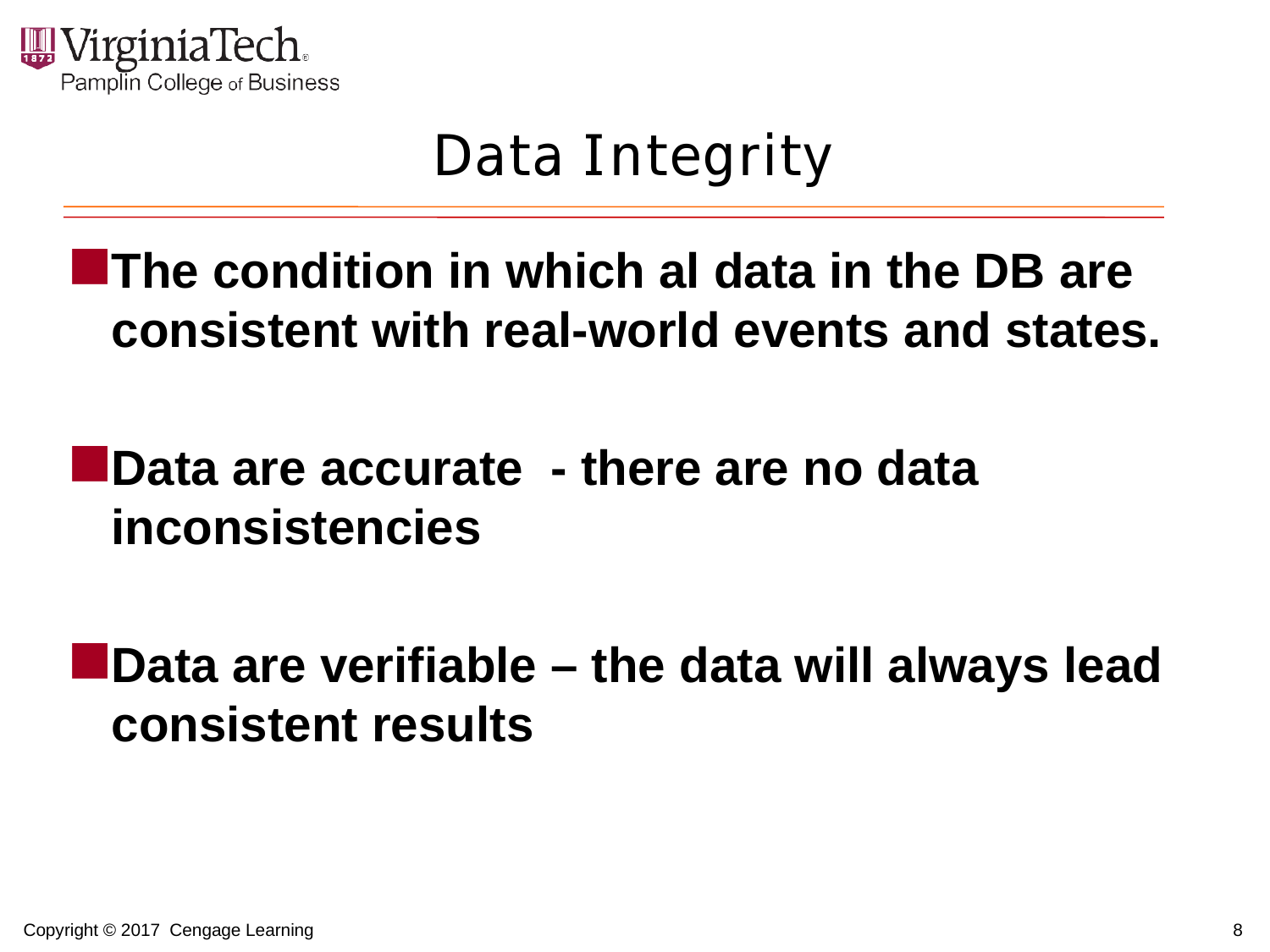

# Data Integrity
The condition in which al data in the DB are consistent with real-world events and states.

Data are accurate  - there are no data inconsistencies

Data are verifiable – the data will always lead consistent results

8
Copyright © 2017  Cengage Learning